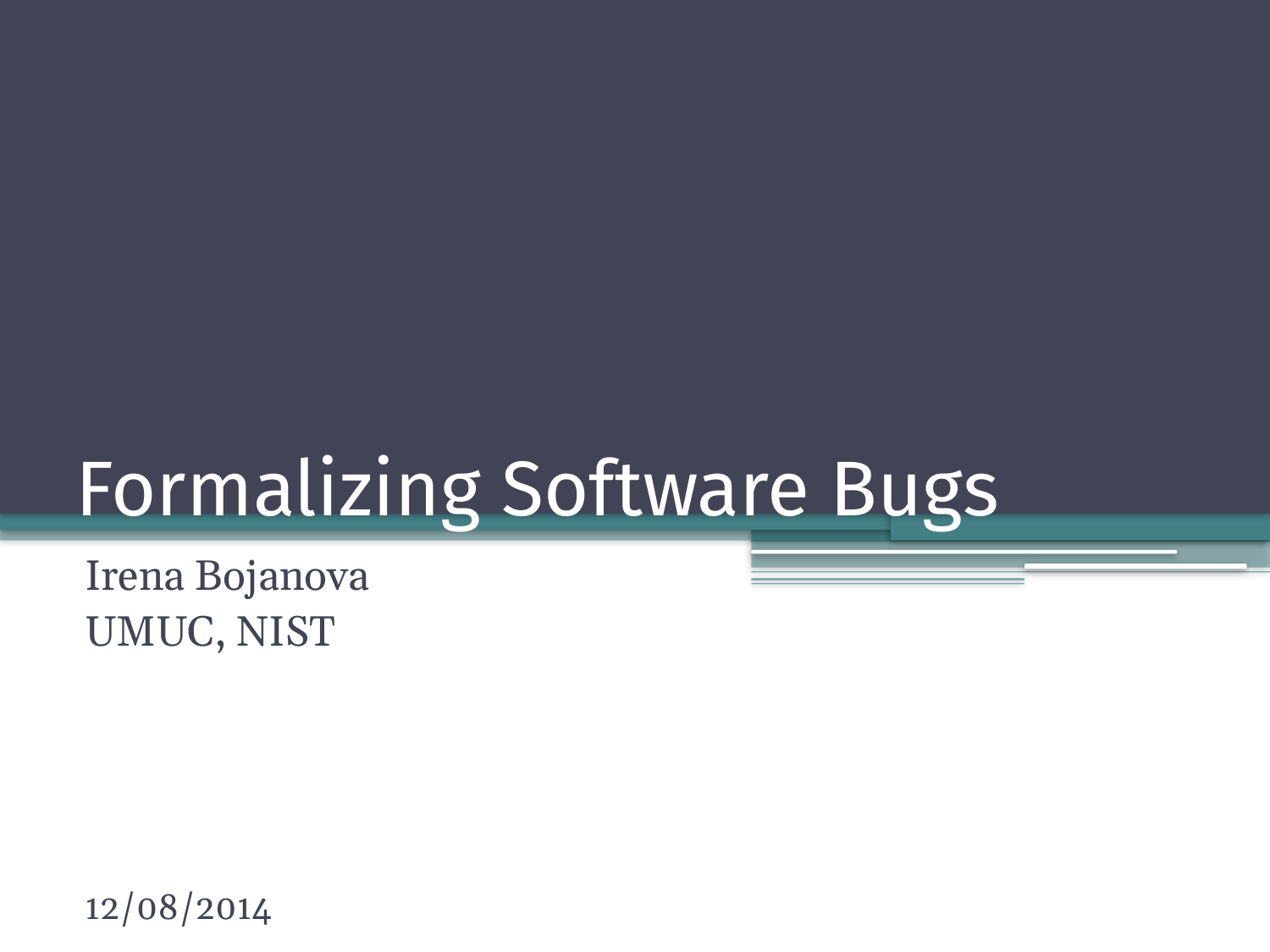

# Formalizing Software Bugs
Irena Bojanova
UMUC, NIST

12/08/2014